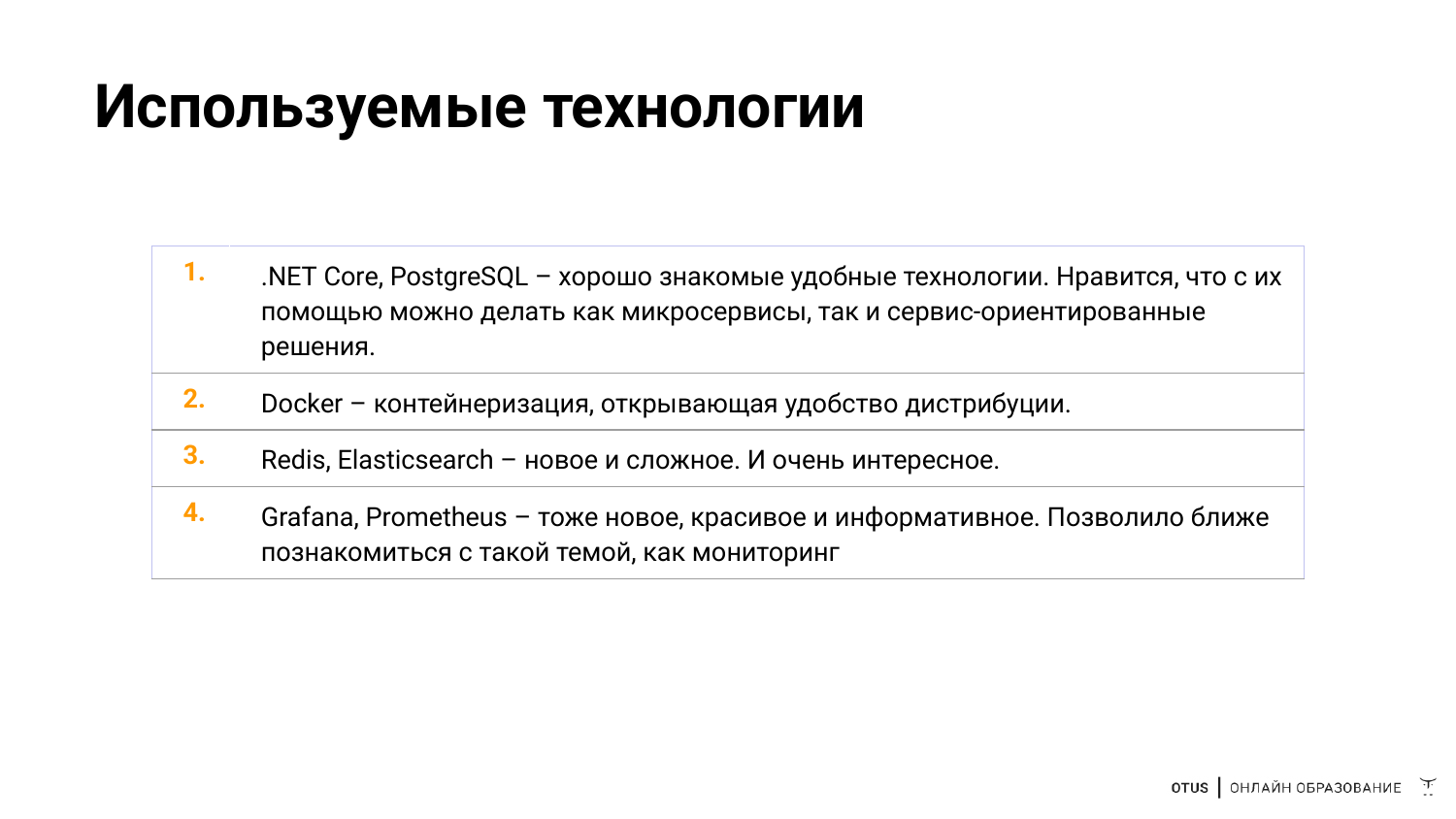

# Используемые технологии

| 1. | .NET Core, PostgreSQL – хорошо знакомые удобные технологии. Нравится, что с их помощью можно делать как микросервисы, так и сервис-ориентированные решения. |
| --- | --- |
| 2. | Docker – контейнеризация, открывающая удобство дистрибуции. |
| 3. | Redis, Elasticsearch – новое и сложное. И очень интересное. |
| 4. | Grafana, Prometheus – тоже новое, красивое и информативное. Позволило ближе познакомиться с такой темой, как мониторинг |